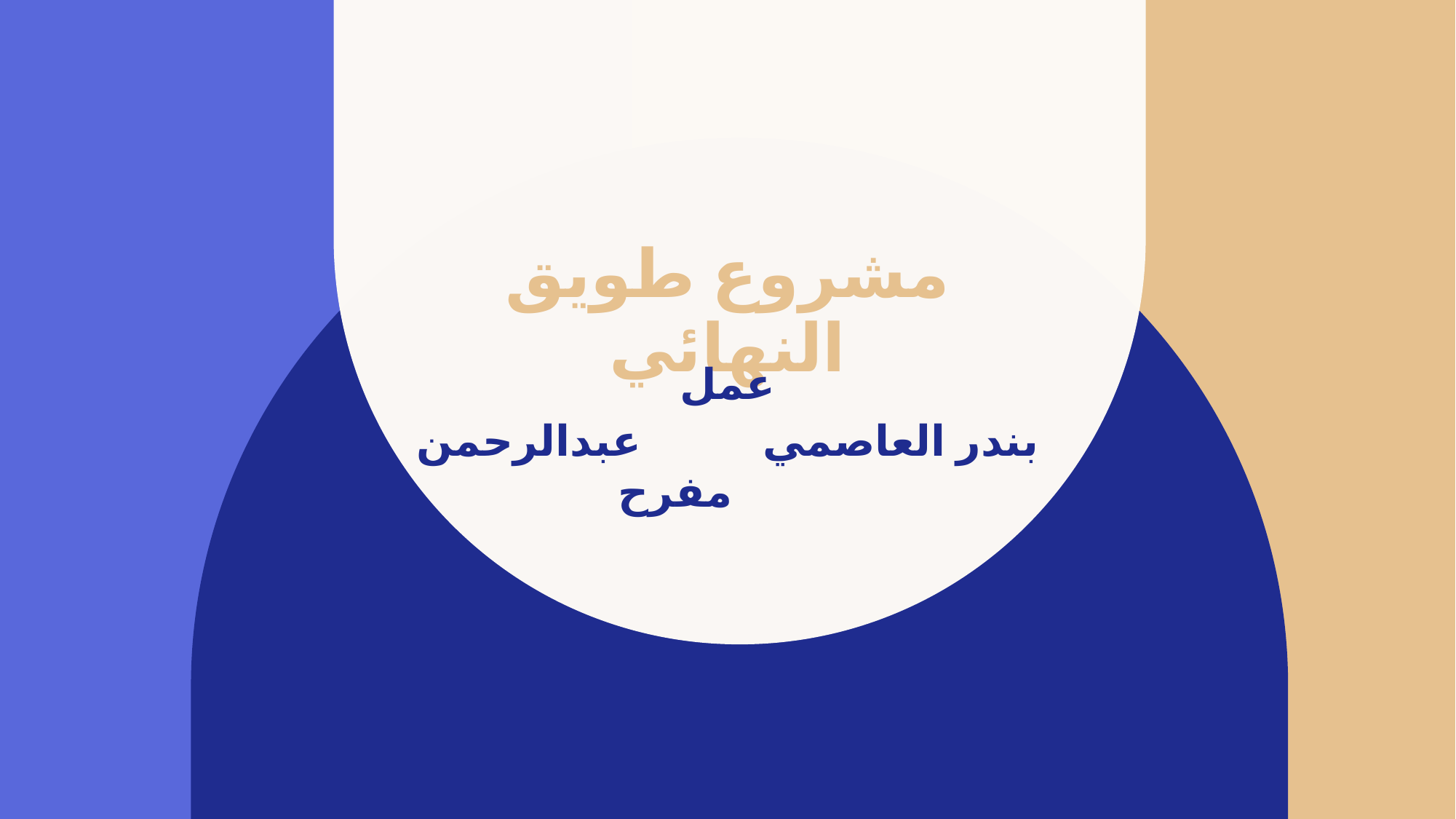

# مشروع طويق النهائي
عمل
بندر العاصمي           عبدالرحمن مفرح